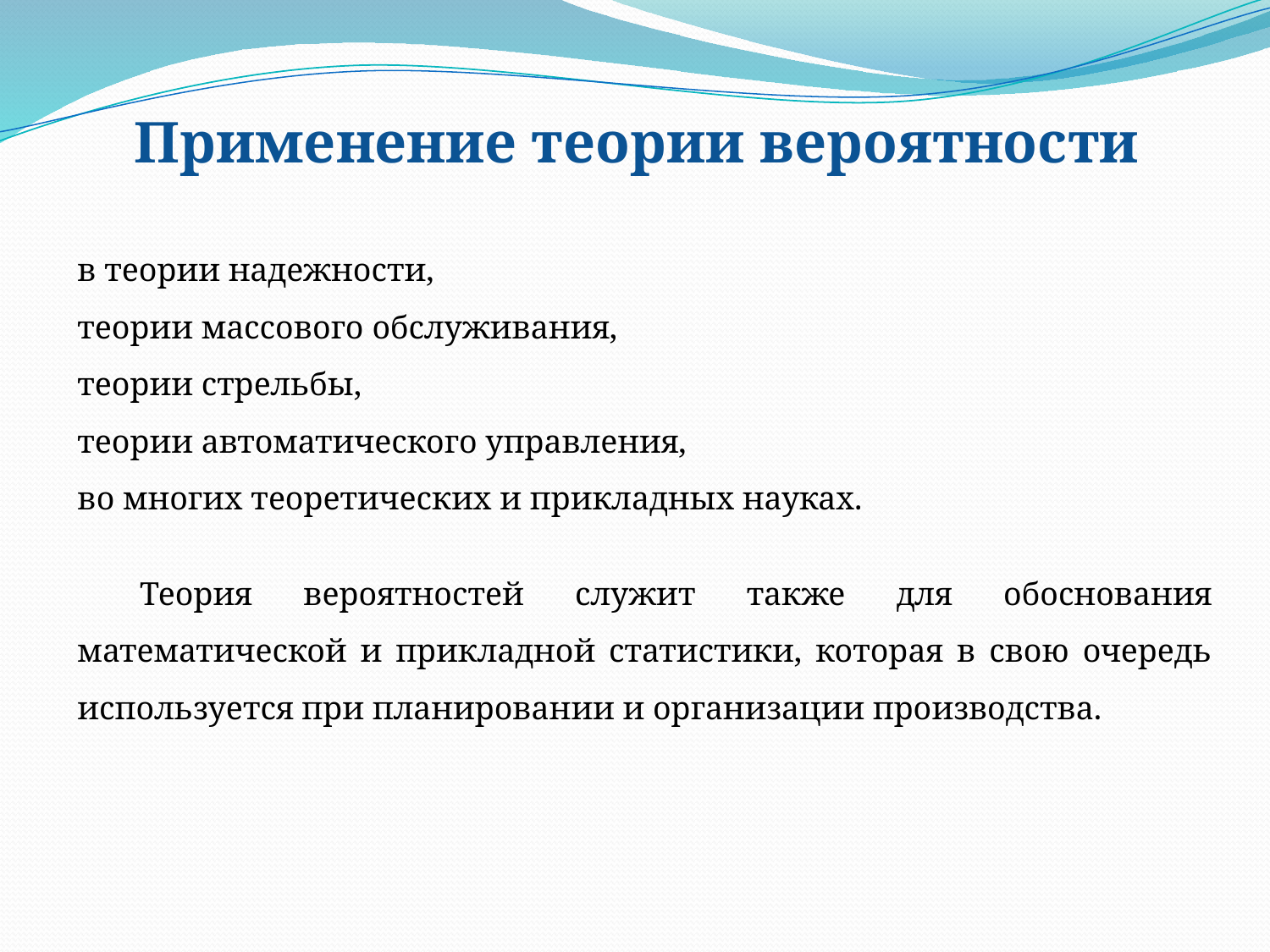

Применение теории вероятности

в теории надежности,
теории массового обслуживания,
теории стрельбы,
теории автоматического управления,
во многих теоретических и прикладных науках.

Теория вероятностей служит также для обоснования математической и прикладной статистики, которая в свою очередь используется при планировании и организации производства.